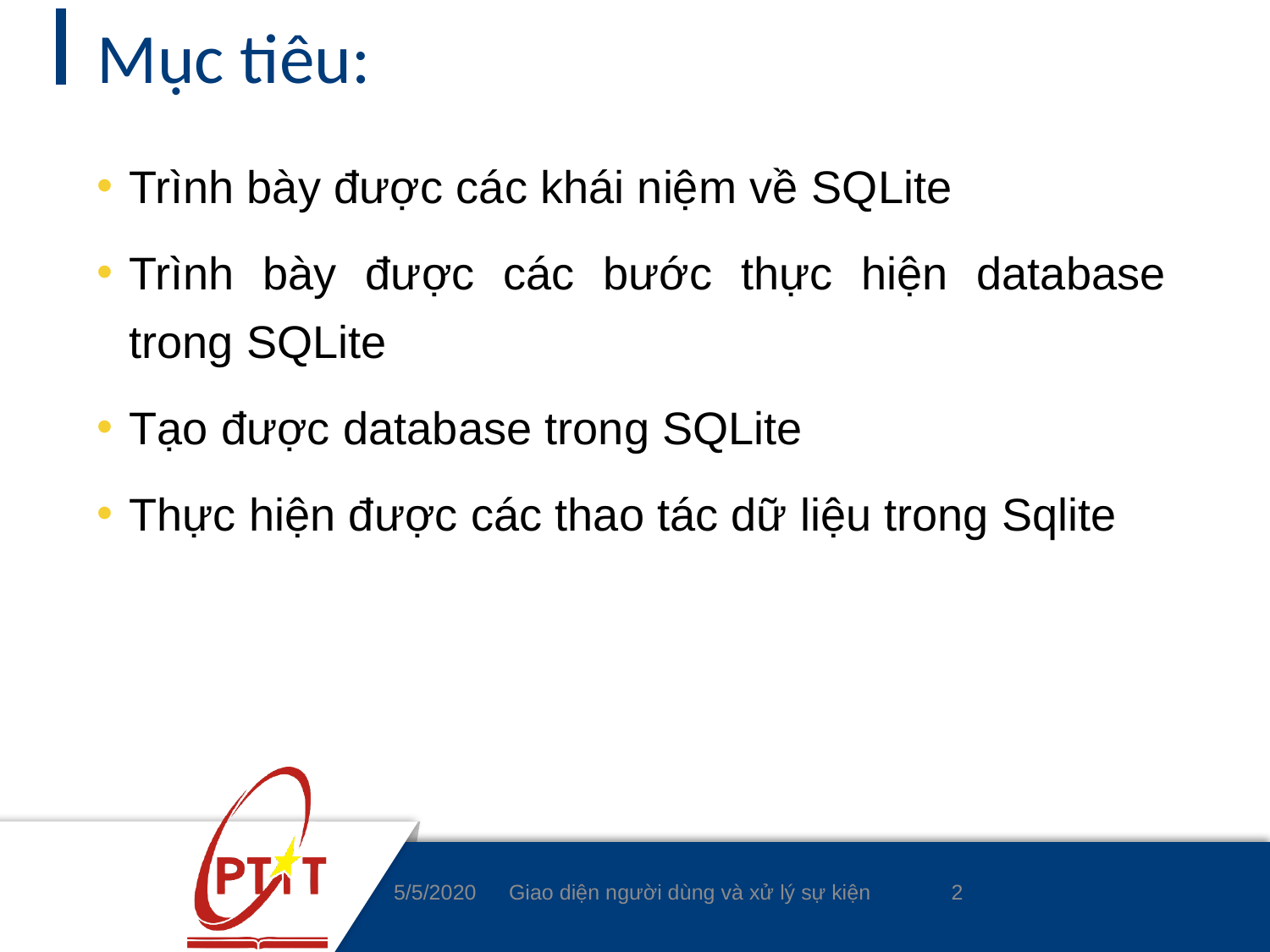

# Mục tiêu:
Trình bày được các khái niệm về SQLite
Trình bày được các bước thực hiện database trong SQLite
Tạo được database trong SQLite
Thực hiện được các thao tác dữ liệu trong Sqlite

2
5/5/2020
Giao diện người dùng và xử lý sự kiện